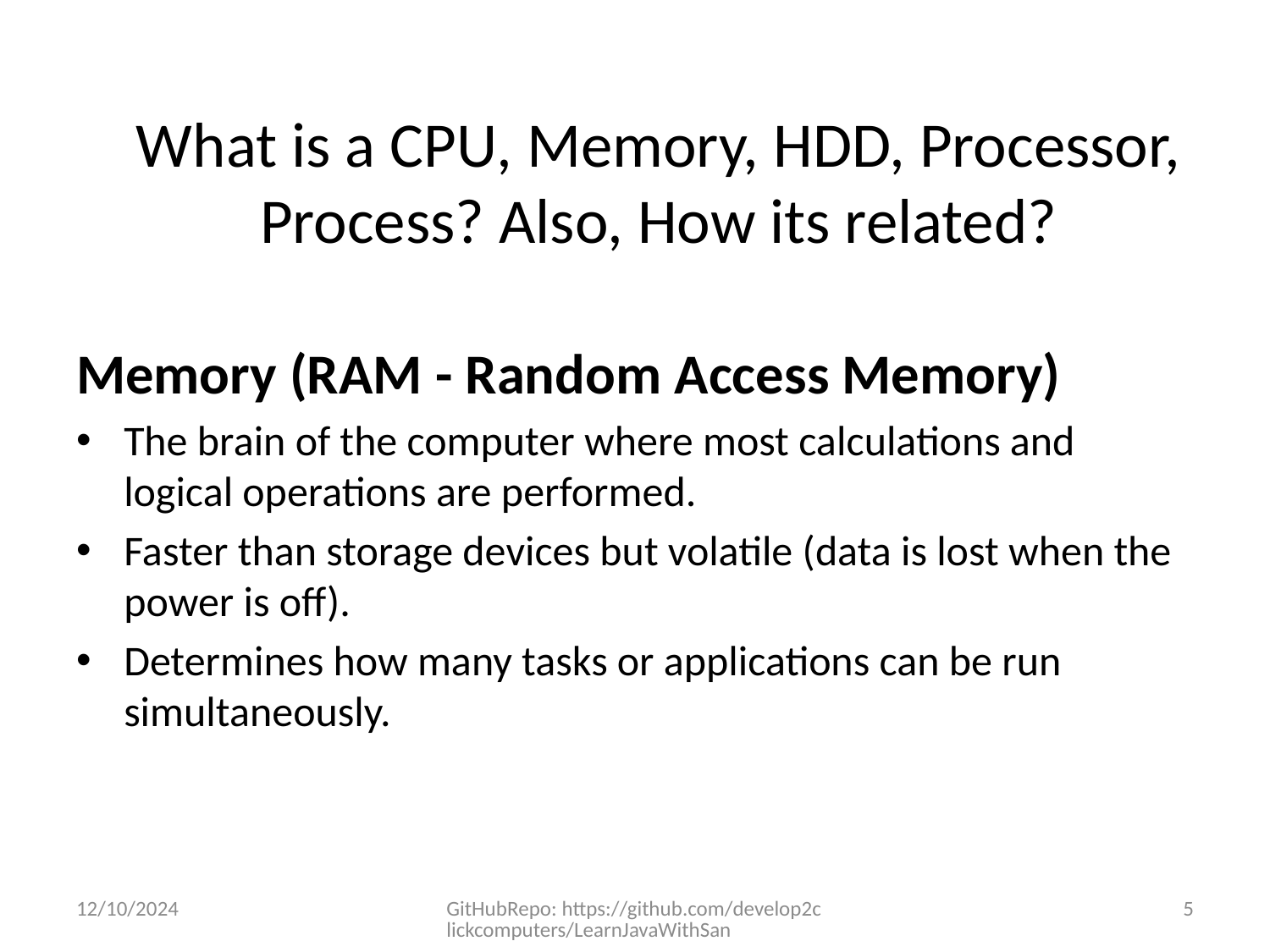

# What is a CPU, Memory, HDD, Processor, Process? Also, How its related?

Memory (RAM - Random Access Memory)
The brain of the computer where most calculations and logical operations are performed.
Faster than storage devices but volatile (data is lost when the power is off).
Determines how many tasks or applications can be run simultaneously.

12/10/2024
GitHubRepo: https://github.com/develop2clickcomputers/LearnJavaWithSan
5